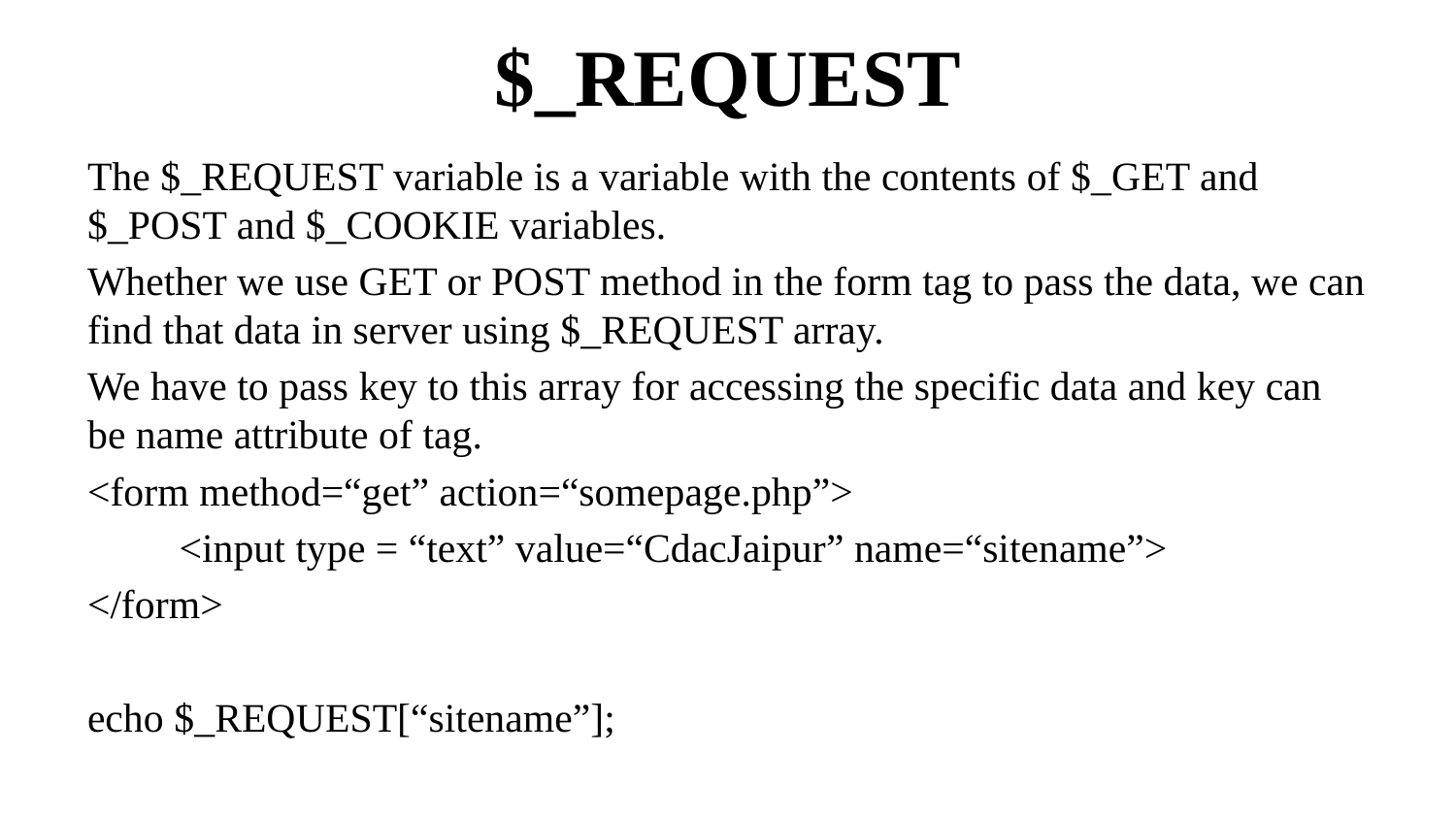

# $_REQUEST
The $_REQUEST variable is a variable with the contents of $_GET and $_POST and $_COOKIE variables.
Whether we use GET or POST method in the form tag to pass the data, we can find that data in server using $_REQUEST array.
We have to pass key to this array for accessing the specific data and key can be name attribute of tag.
<form method=“get” action=“somepage.php”>
         <input type = “text” value=“CdacJaipur” name=“sitename”>
</form>

echo $_REQUEST[“sitename”];